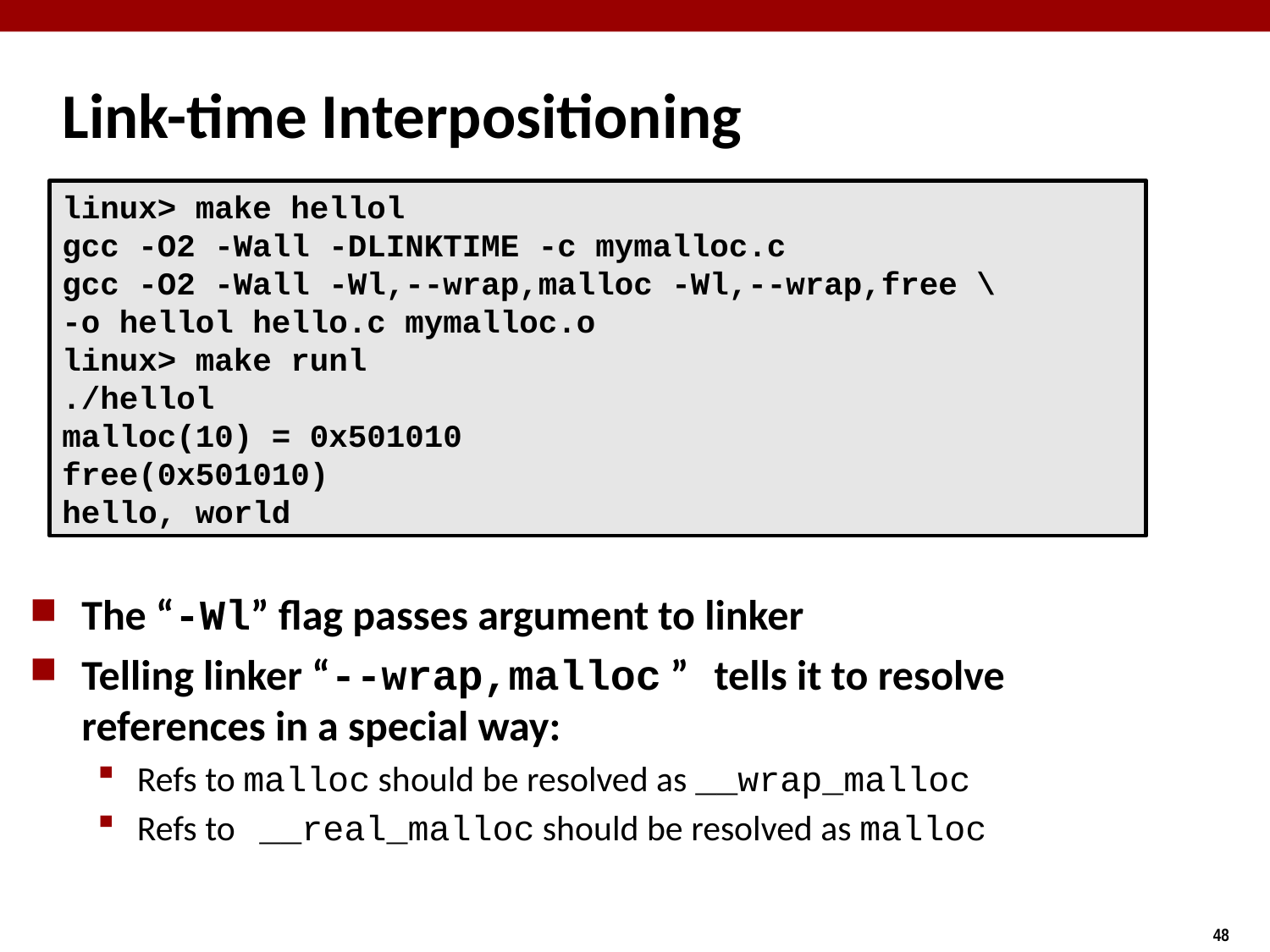

# Link-time Interpositioning
linux> make hellol
gcc -O2 -Wall -DLINKTIME -c mymalloc.c
gcc -O2 -Wall -Wl,--wrap,malloc -Wl,--wrap,free \
-o hellol hello.c mymalloc.o
linux> make runl
./hellol
malloc(10) = 0x501010
free(0x501010)
hello, world
The “-Wl” flag passes argument to linker
Telling linker “--wrap,malloc ” tells it to resolve references in a special way:
Refs to malloc should be resolved as __wrap_malloc
Refs to   __real_malloc should be resolved as malloc